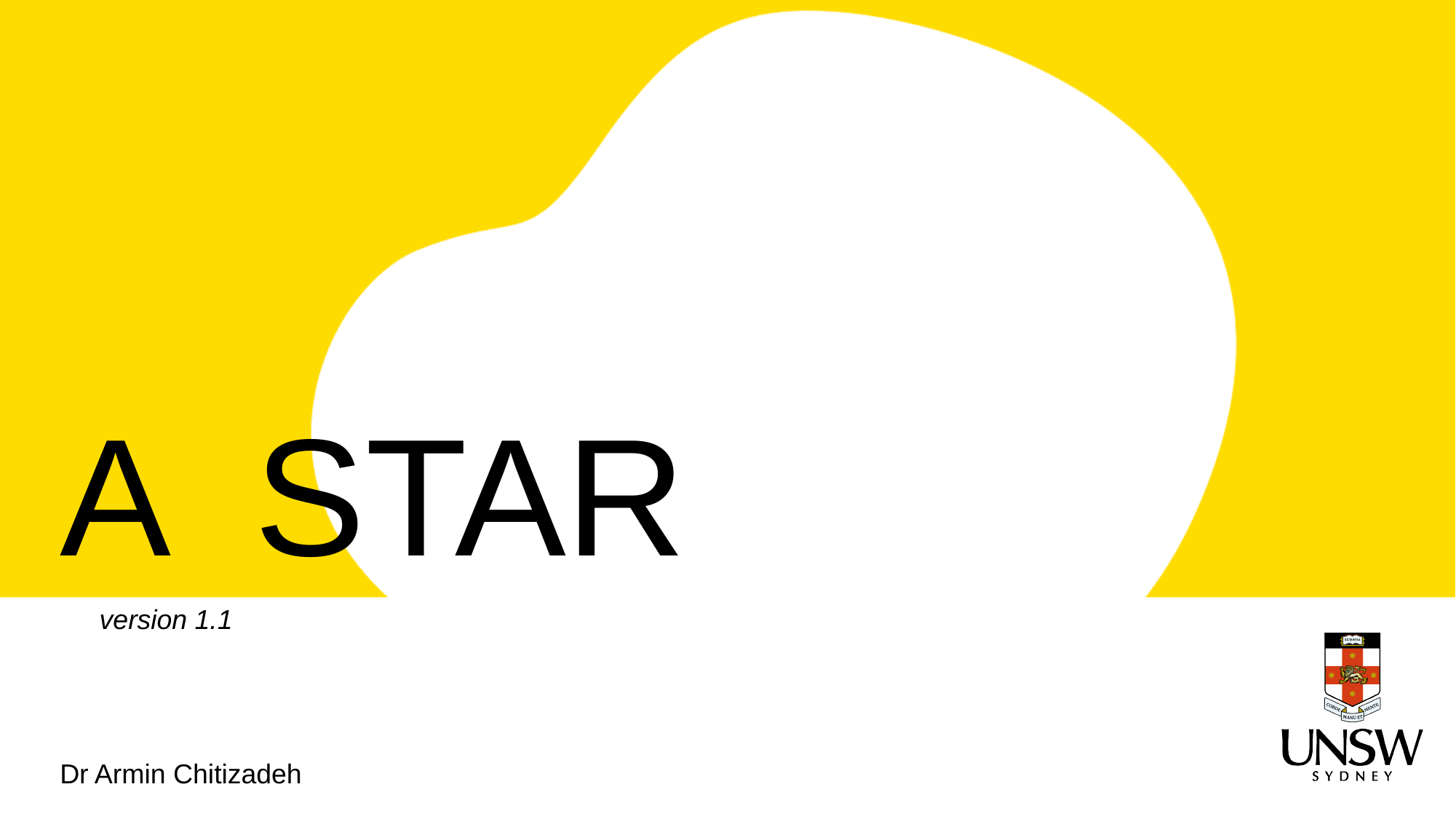

# A  STAR
version 1.1
Dr Armin Chitizadeh